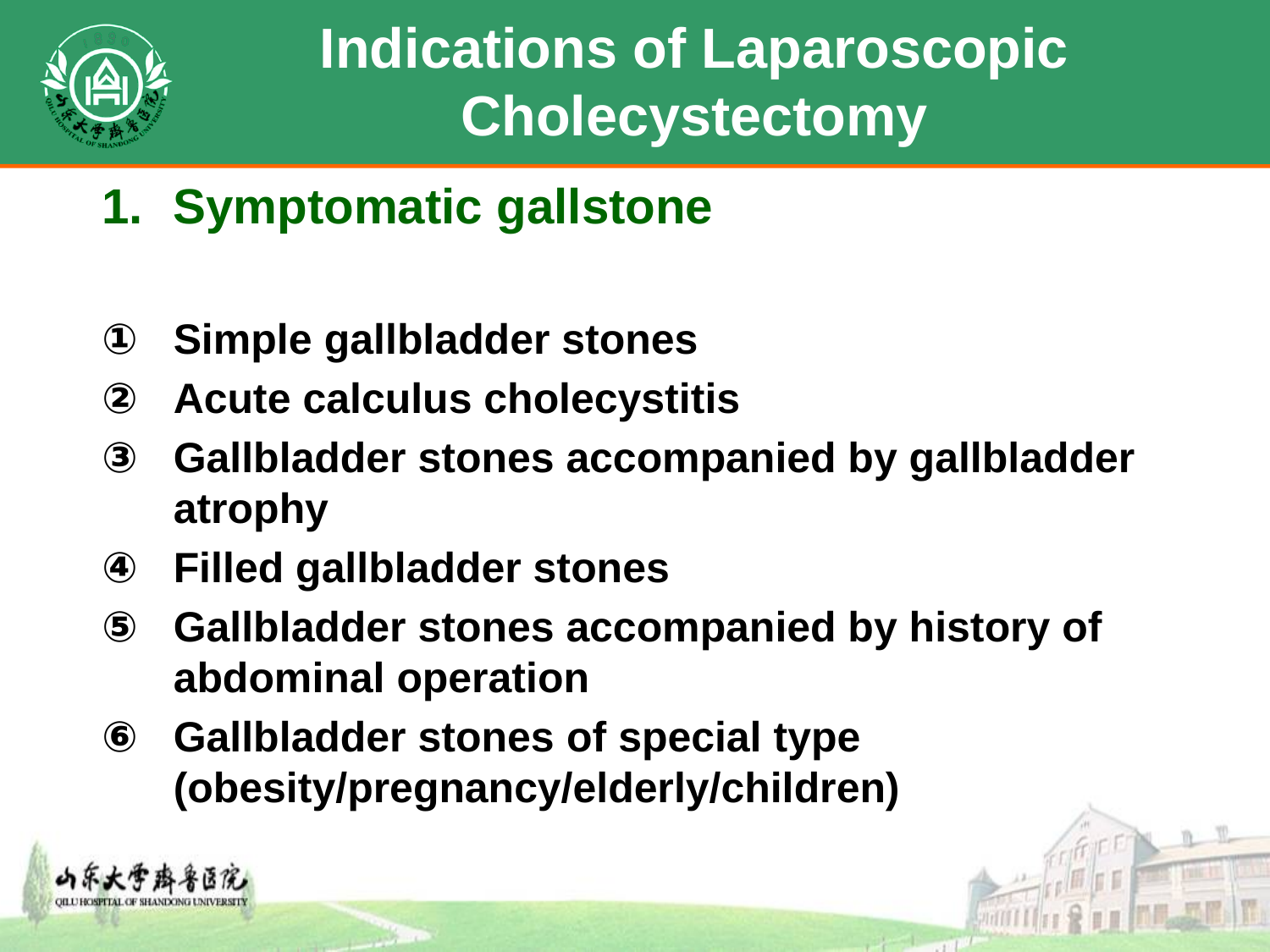

# Indications of Laparoscopic Cholecystectomy
Symptomatic gallstone

Simple gallbladder stones
Acute calculus cholecystitis
Gallbladder stones accompanied by gallbladder atrophy
Filled gallbladder stones
Gallbladder stones accompanied by history of abdominal operation
Gallbladder stones of special type (obesity/pregnancy/elderly/children)